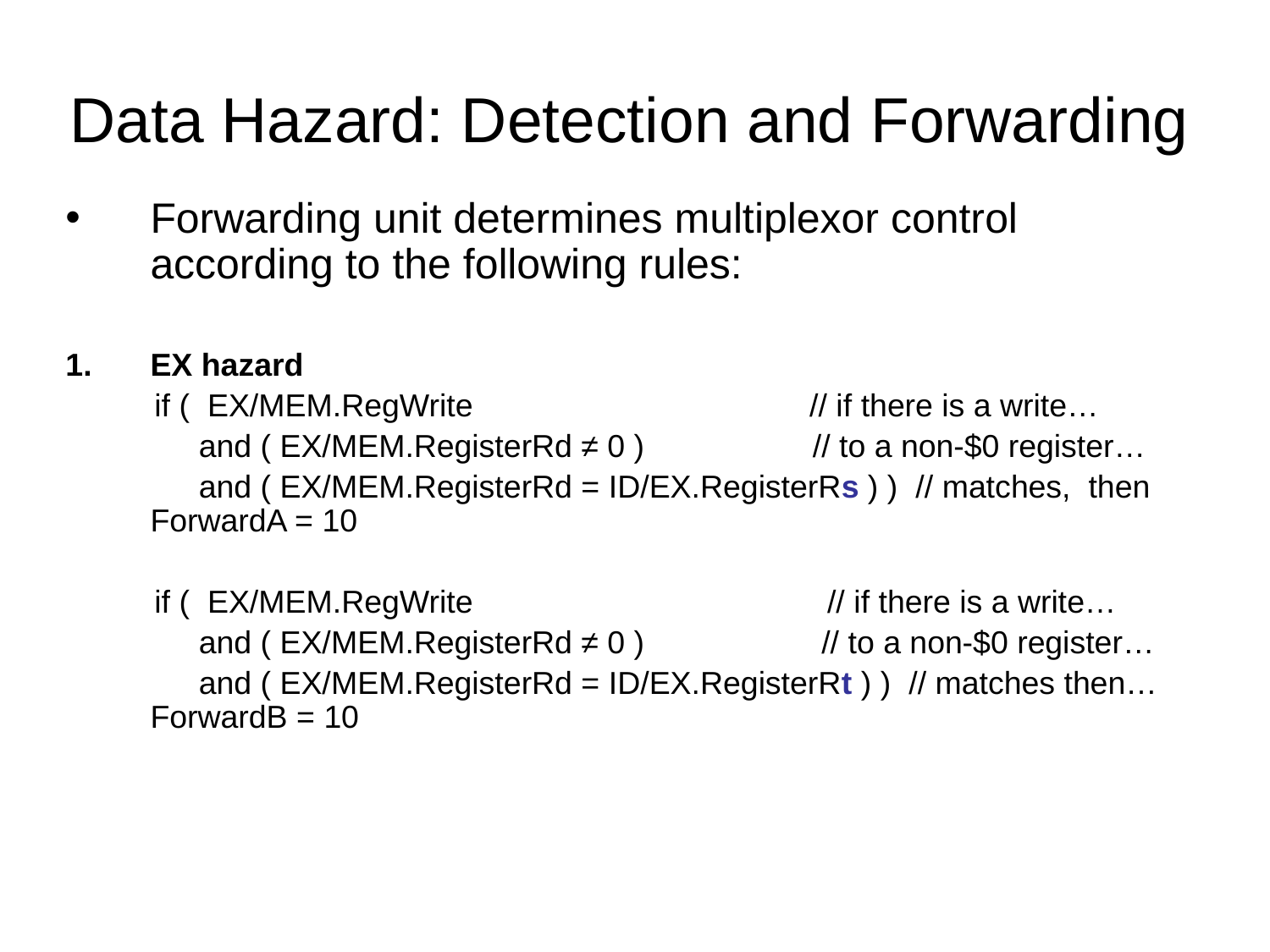

# Data Hazard: Detection and Forwarding
Forwarding unit determines multiplexor control according to the following rules:

EX hazard
          if (  EX/MEM.RegWrite                                      // if there is a write…
               and ( EX/MEM.RegisterRd ≠ 0 )                   // to a non-$0 register…
               and ( EX/MEM.RegisterRd = ID/EX.RegisterRs ) )  // matches,  then  ForwardA = 10

          if (  EX/MEM.RegWrite                                        // if there is a write…
               and ( EX/MEM.RegisterRd ≠ 0 )                    // to a non-$0 register…
               and ( EX/MEM.RegisterRd = ID/EX.RegisterRt ) )  // matches then… ForwardB = 10